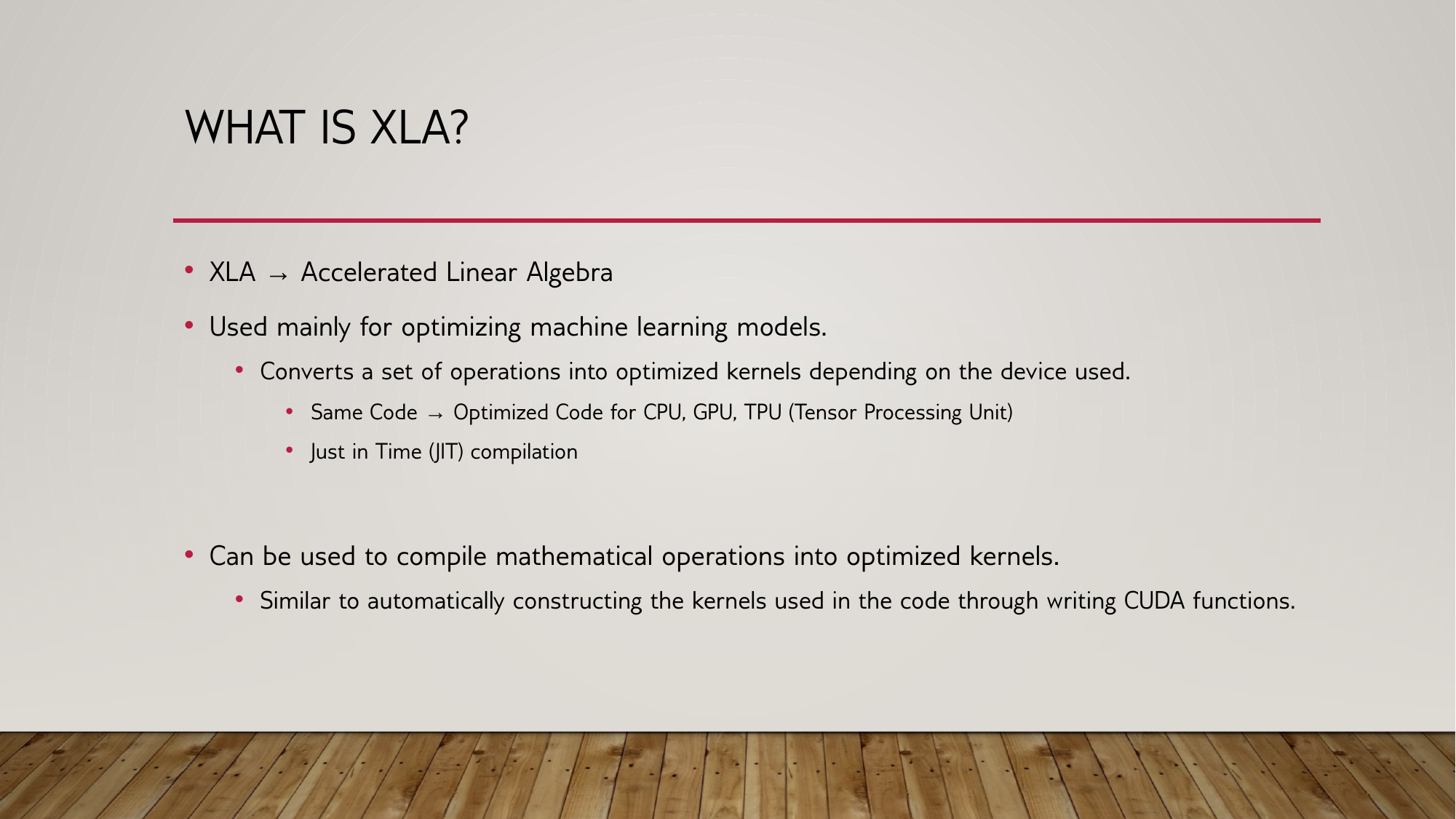

# What is XLA?
XLA → Accelerated Linear Algebra
Used mainly for optimizing machine learning models.
Converts a set of operations into optimized kernels depending on the device used.
Same Code → Optimized Code for CPU, GPU, TPU (Tensor Processing Unit)
Just in Time (JIT) compilation

Can be used to compile mathematical operations into optimized kernels.
Similar to automatically constructing the kernels used in the code through writing CUDA functions.